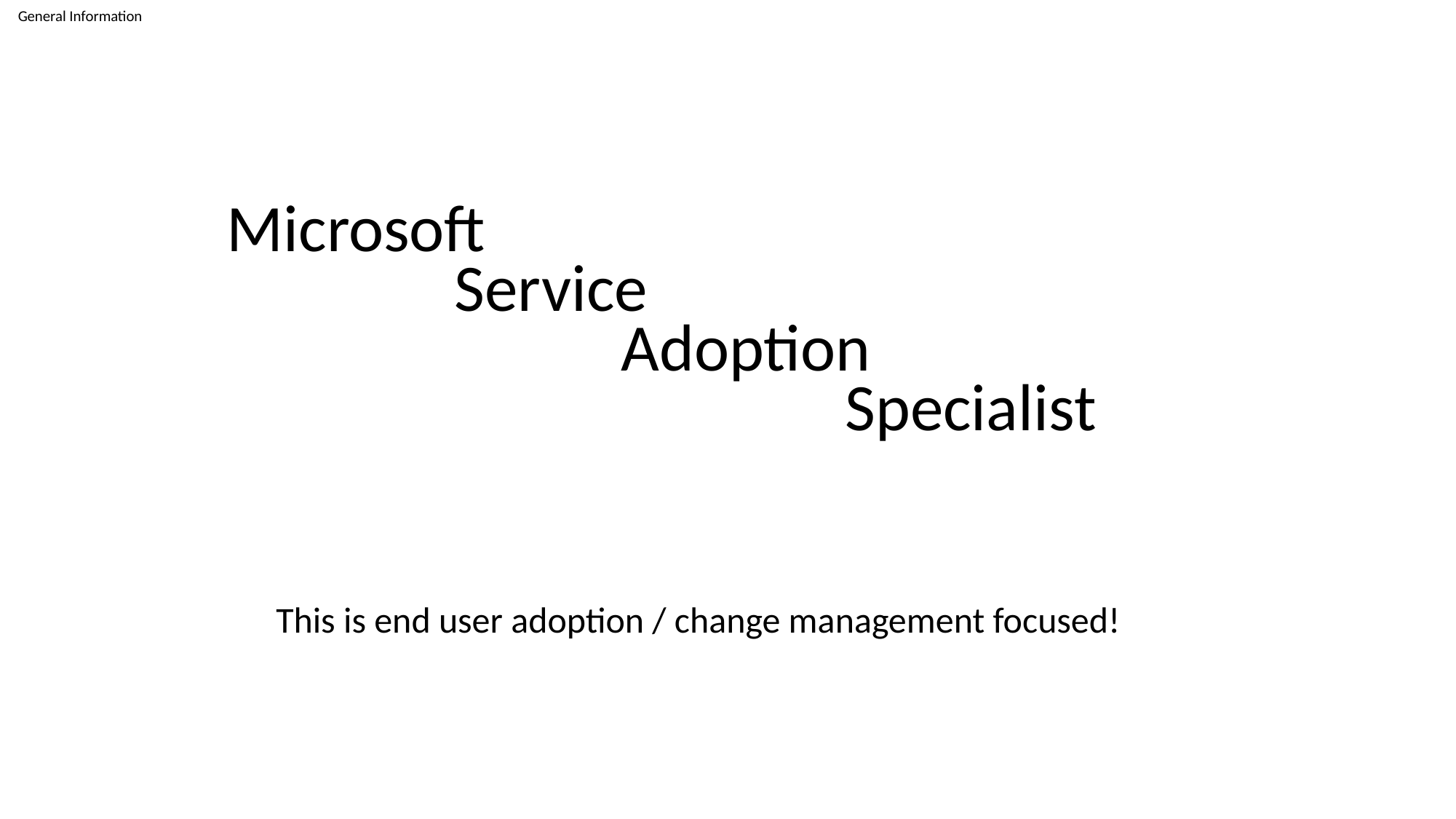

# Microsoft Service Adoption Specialist
This is end user adoption / change management focused!